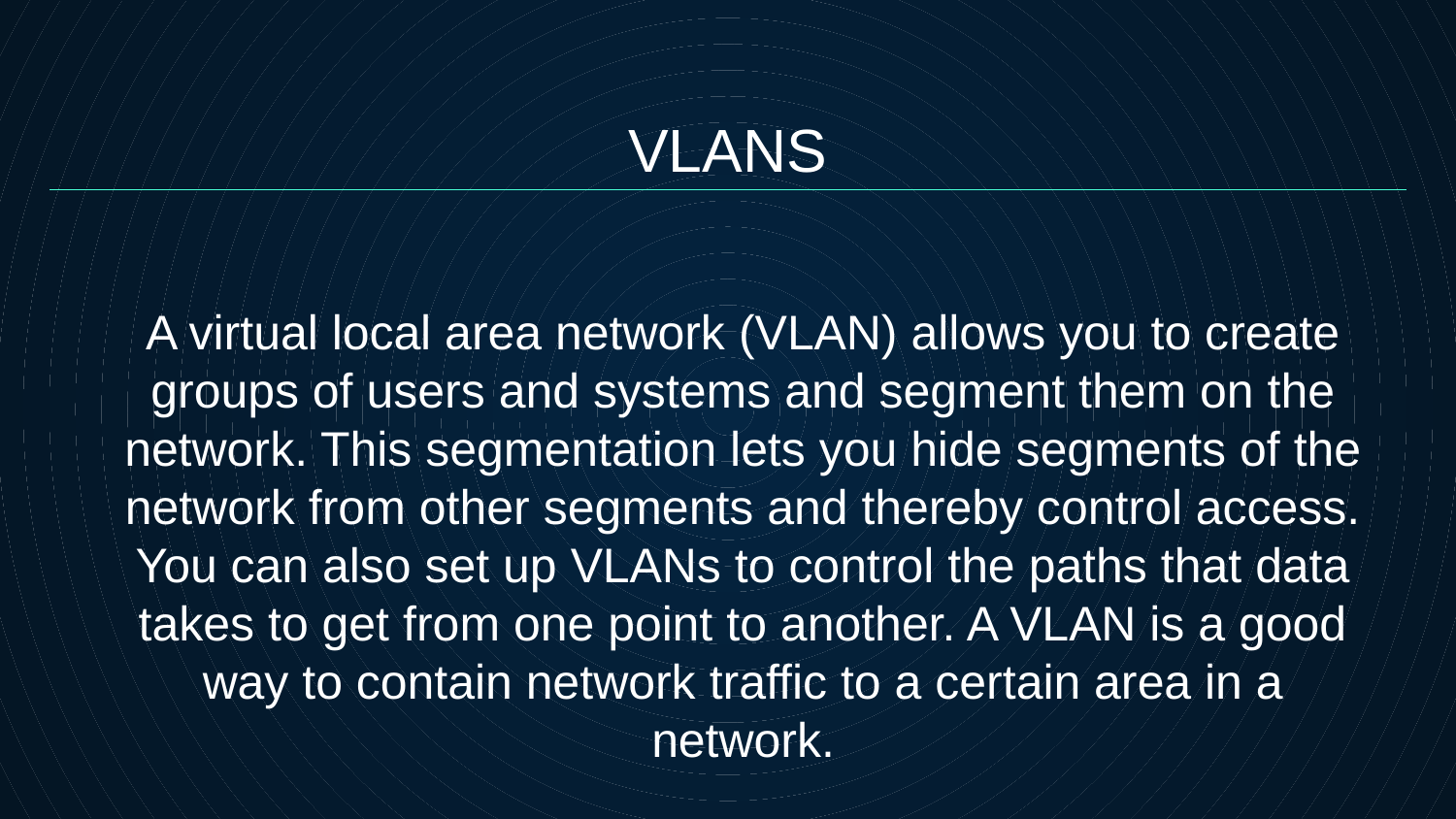

VLANS
A virtual local area network (VLAN) allows you to create groups of users and systems and segment them on the network. This segmentation lets you hide segments of the network from other segments and thereby control access. You can also set up VLANs to control the paths that data takes to get from one point to another. A VLAN is a good way to contain network traffic to a certain area in a network.